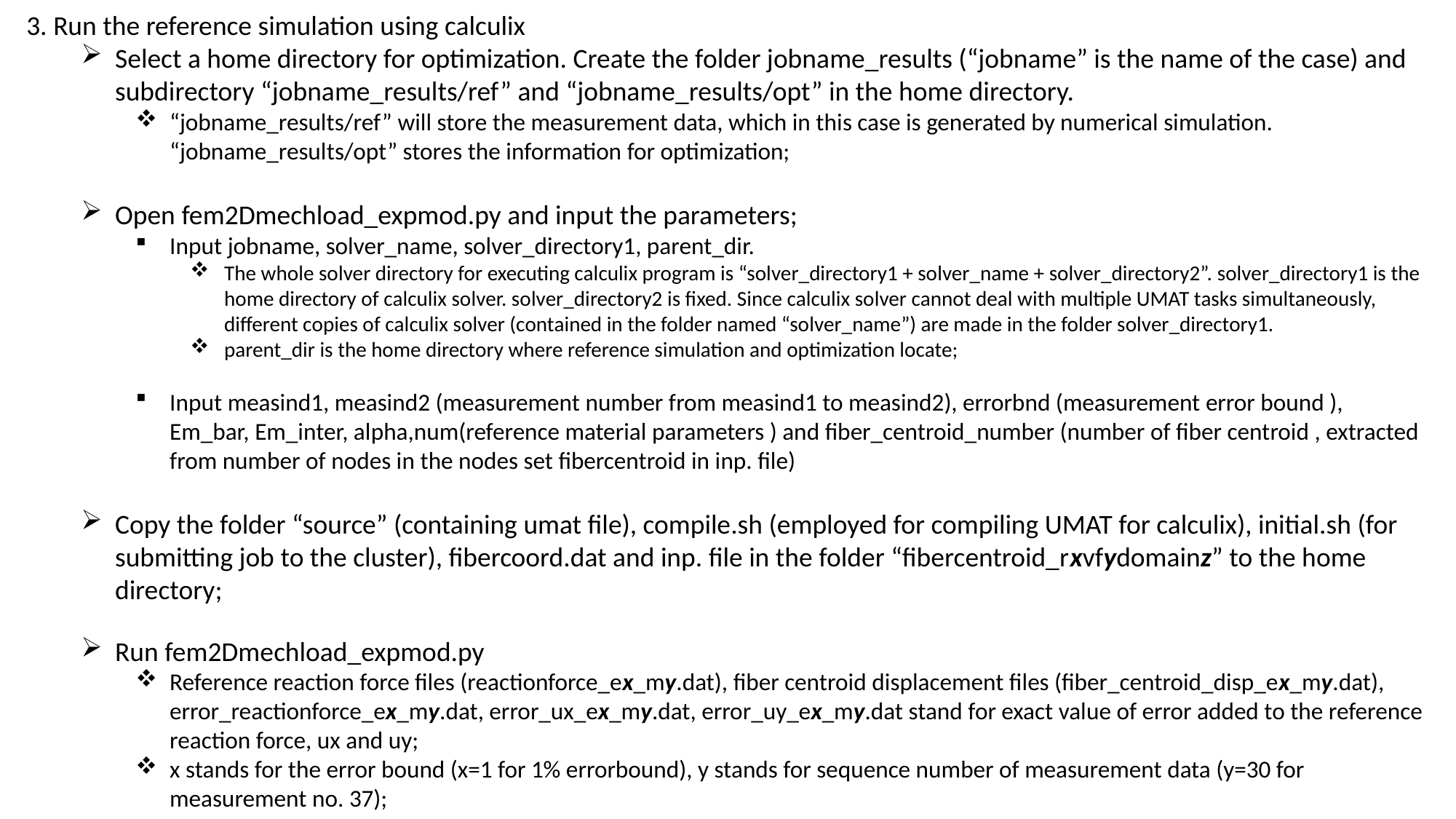

3. Run the reference simulation using calculix
Select a home directory for optimization. Create the folder jobname_results (“jobname” is the name of the case) and subdirectory “jobname_results/ref” and “jobname_results/opt” in the home directory.
“jobname_results/ref” will store the measurement data, which in this case is generated by numerical simulation. “jobname_results/opt” stores the information for optimization;

Open fem2Dmechload_expmod.py and input the parameters;
Input jobname, solver_name, solver_directory1, parent_dir.
The whole solver directory for executing calculix program is “solver_directory1 + solver_name + solver_directory2”. solver_directory1 is the home directory of calculix solver. solver_directory2 is fixed. Since calculix solver cannot deal with multiple UMAT tasks simultaneously, different copies of calculix solver (contained in the folder named “solver_name”) are made in the folder solver_directory1.
parent_dir is the home directory where reference simulation and optimization locate;

Input measind1, measind2 (measurement number from measind1 to measind2), errorbnd (measurement error bound ), Em_bar, Em_inter, alpha,num(reference material parameters ) and fiber_centroid_number (number of fiber centroid , extracted from number of nodes in the nodes set fibercentroid in inp. file)

Copy the folder “source” (containing umat file), compile.sh (employed for compiling UMAT for calculix), initial.sh (for submitting job to the cluster), fibercoord.dat and inp. file in the folder “fibercentroid_rxvfydomainz” to the home directory;

Run fem2Dmechload_expmod.py
Reference reaction force files (reactionforce_ex_my.dat), fiber centroid displacement files (fiber_centroid_disp_ex_my.dat), error_reactionforce_ex_my.dat, error_ux_ex_my.dat, error_uy_ex_my.dat stand for exact value of error added to the reference reaction force, ux and uy;
x stands for the error bound (x=1 for 1% errorbound), y stands for sequence number of measurement data (y=30 for measurement no. 37);